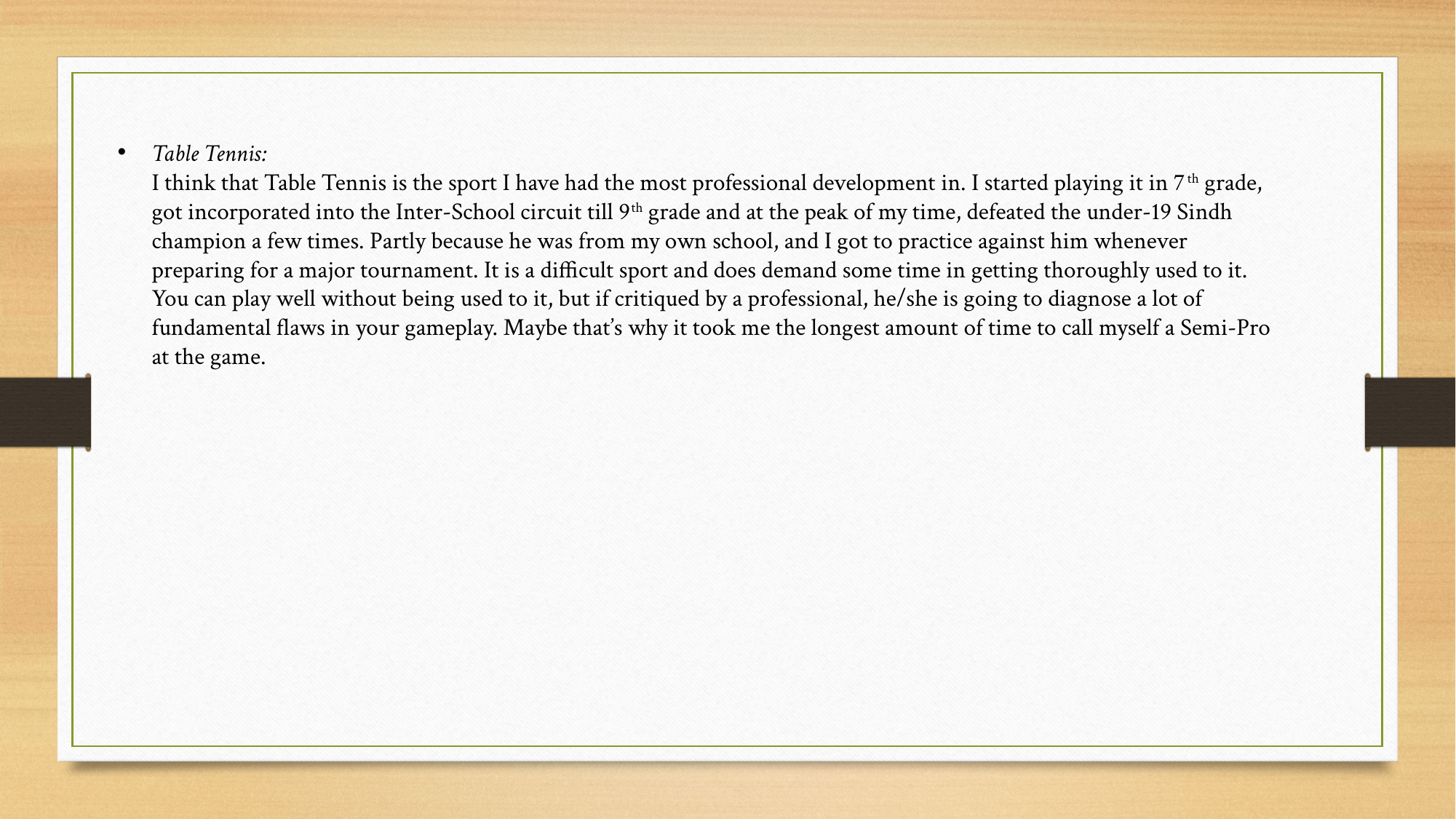

Table Tennis:
I think that Table Tennis is the sport I have had the most professional development in. I started playing it in 7th grade, got incorporated into the Inter-School circuit till 9th grade and at the peak of my time, defeated the under-19 Sindh champion a few times. Partly because he was from my own school, and I got to practice against him whenever preparing for a major tournament. It is a difficult sport and does demand some time in getting thoroughly used to it. You can play well without being used to it, but if critiqued by a professional, he/she is going to diagnose a lot of fundamental flaws in your gameplay. Maybe that’s why it took me the longest amount of time to call myself a Semi-Pro at the game.